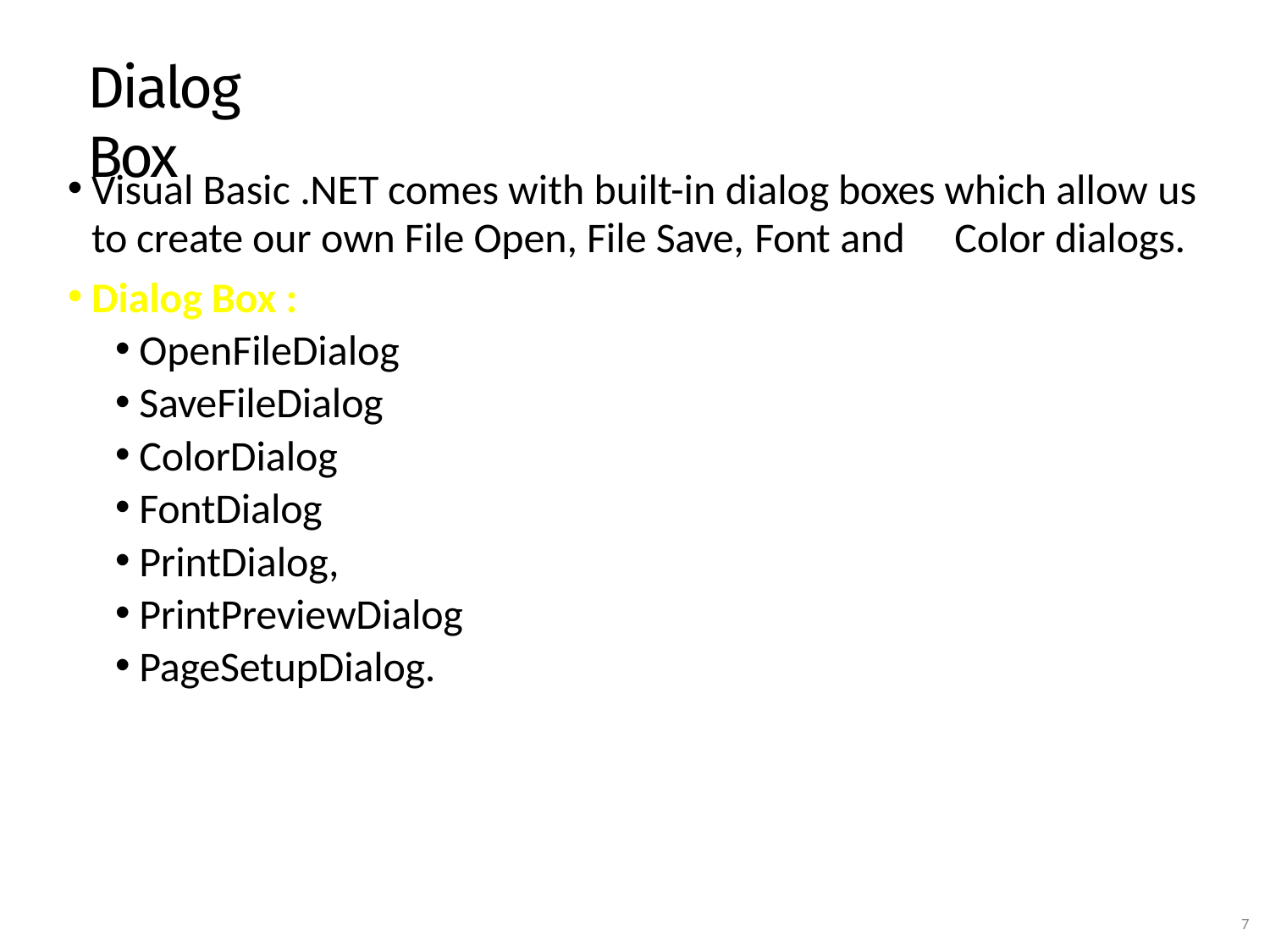

# Dialog Box
Visual Basic .NET comes with built-in dialog boxes which allow us
to create our own File Open, File Save, Font and	Color dialogs.
Dialog Box :
OpenFileDialog
SaveFileDialog
ColorDialog
FontDialog
PrintDialog,
PrintPreviewDialog
PageSetupDialog.
7